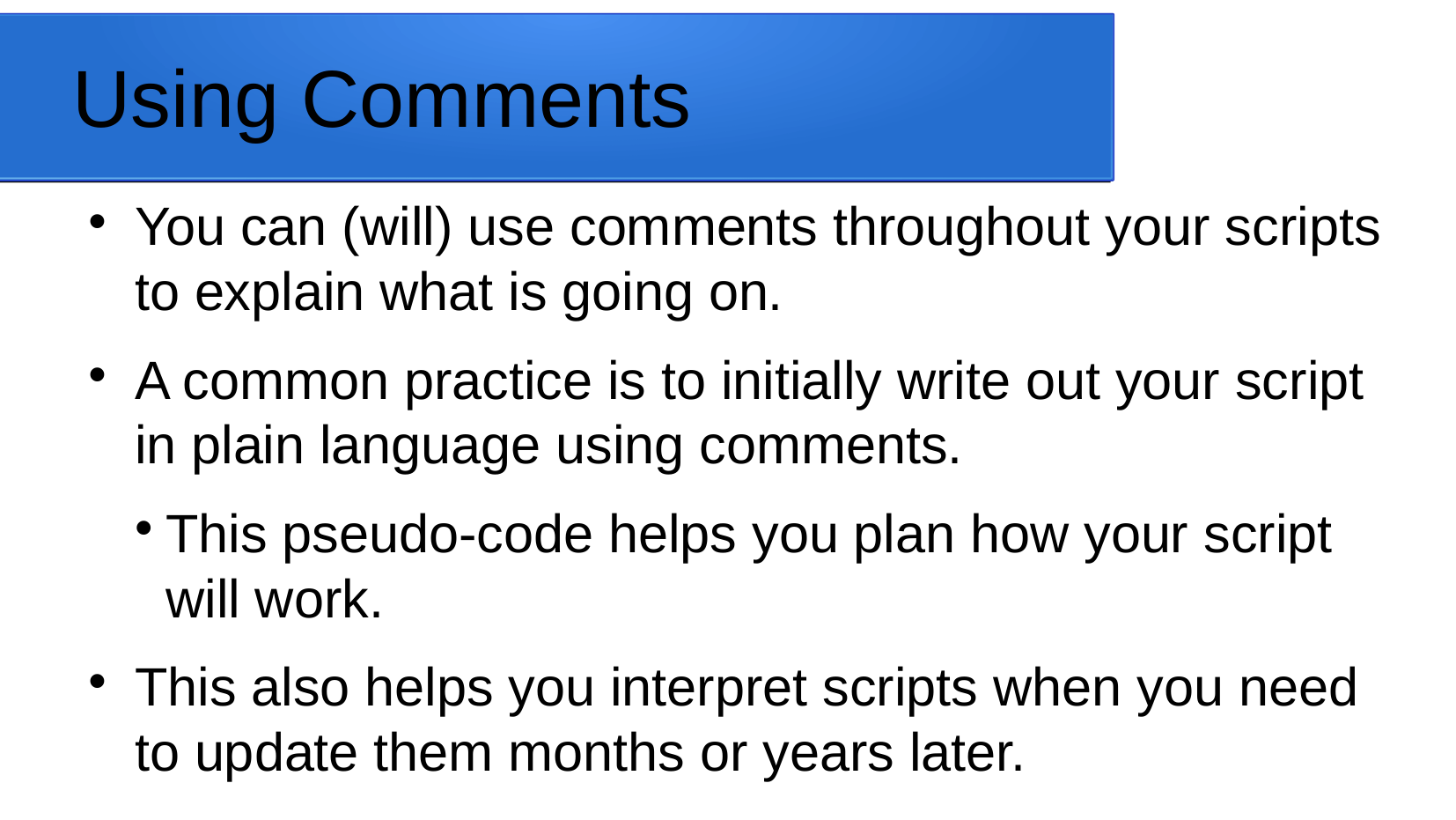

# Using Comments
You can (will) use comments throughout your scripts to explain what is going on.
A common practice is to initially write out your script in plain language using comments.
This pseudo-code helps you plan how your script will work.
This also helps you interpret scripts when you need to update them months or years later.